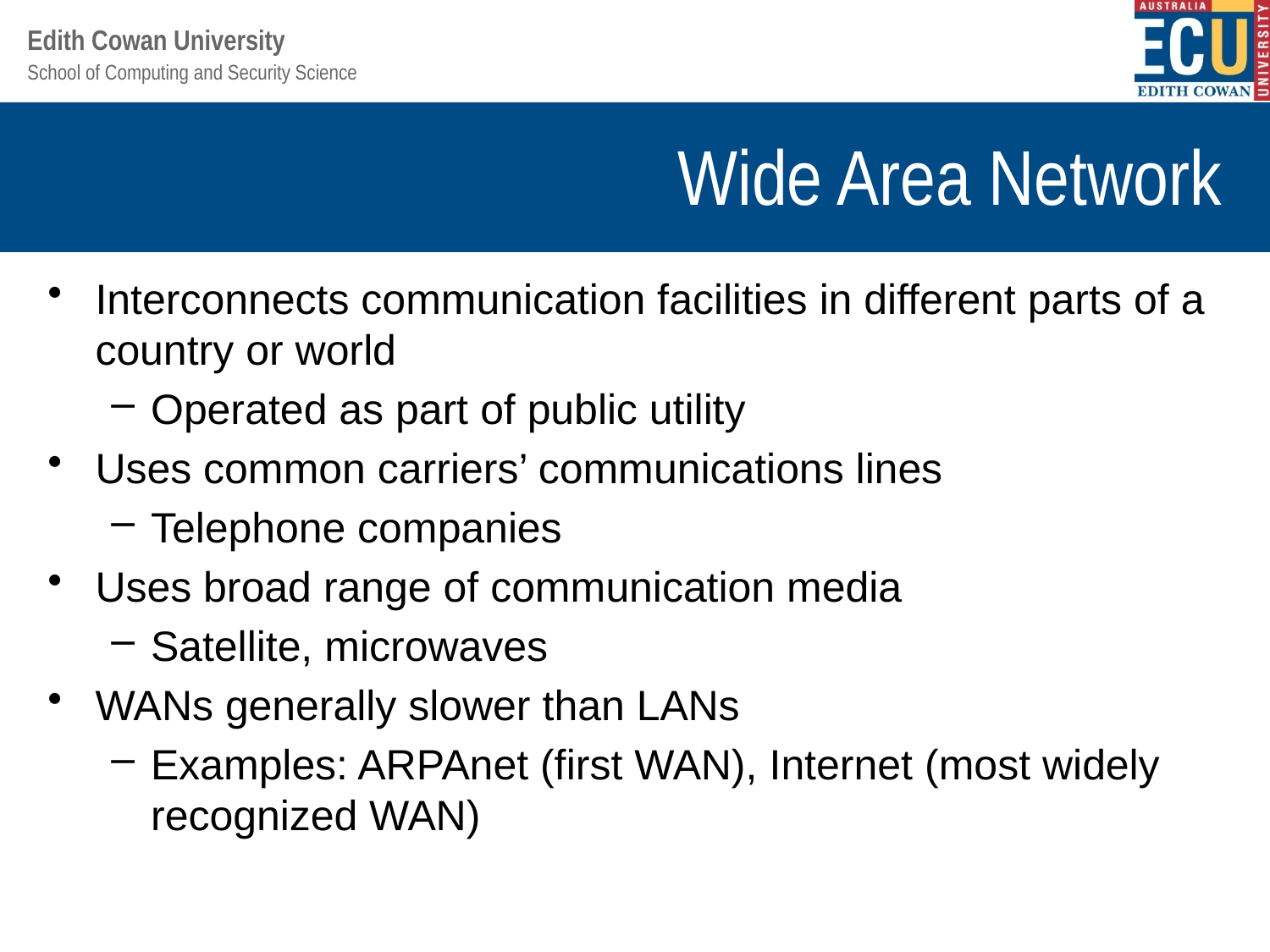

# Wide Area Network
Interconnects communication facilities in different parts of a country or world
Operated as part of public utility
Uses common carriers’ communications lines
Telephone companies
Uses broad range of communication media
Satellite, microwaves
WANs generally slower than LANs
Examples: ARPAnet (first WAN), Internet (most widely recognized WAN)